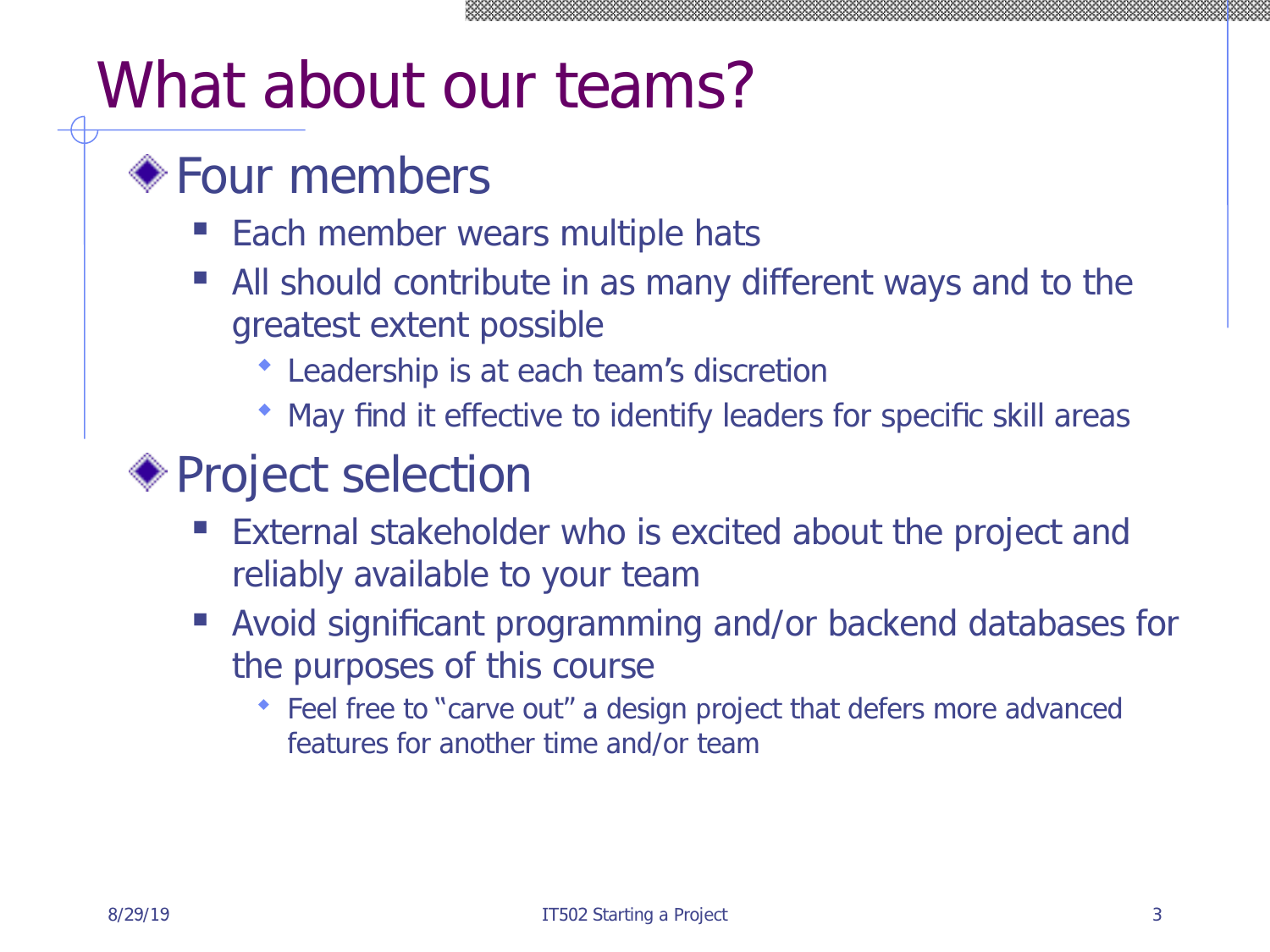

# What about our teams?
Four members
Each member wears multiple hats
All should contribute in as many different ways and to the greatest extent possible
Leadership is at each team’s discretion
May find it effective to identify leaders for specific skill areas
Project selection
External stakeholder who is excited about the project and reliably available to your team
Avoid significant programming and/or backend databases for the purposes of this course
Feel free to “carve out” a design project that defers more advanced features for another time and/or team
8/29/19
IT502 Starting a Project
3